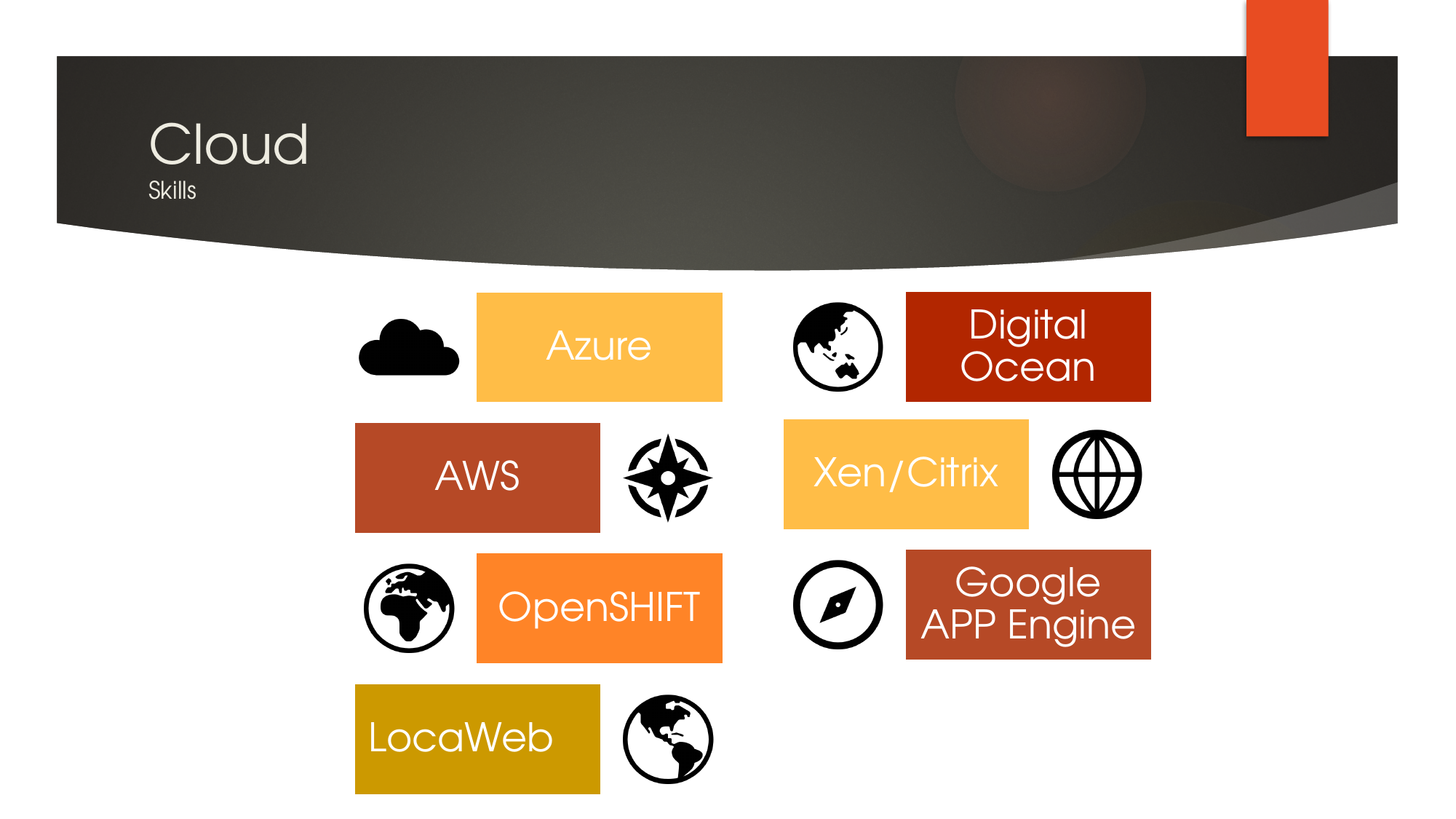

# Cloud Skills
Azure
AWS
OpenSHIFT
LocaWeb
Digital Ocean
Xen/Citrix
Google APP Engine